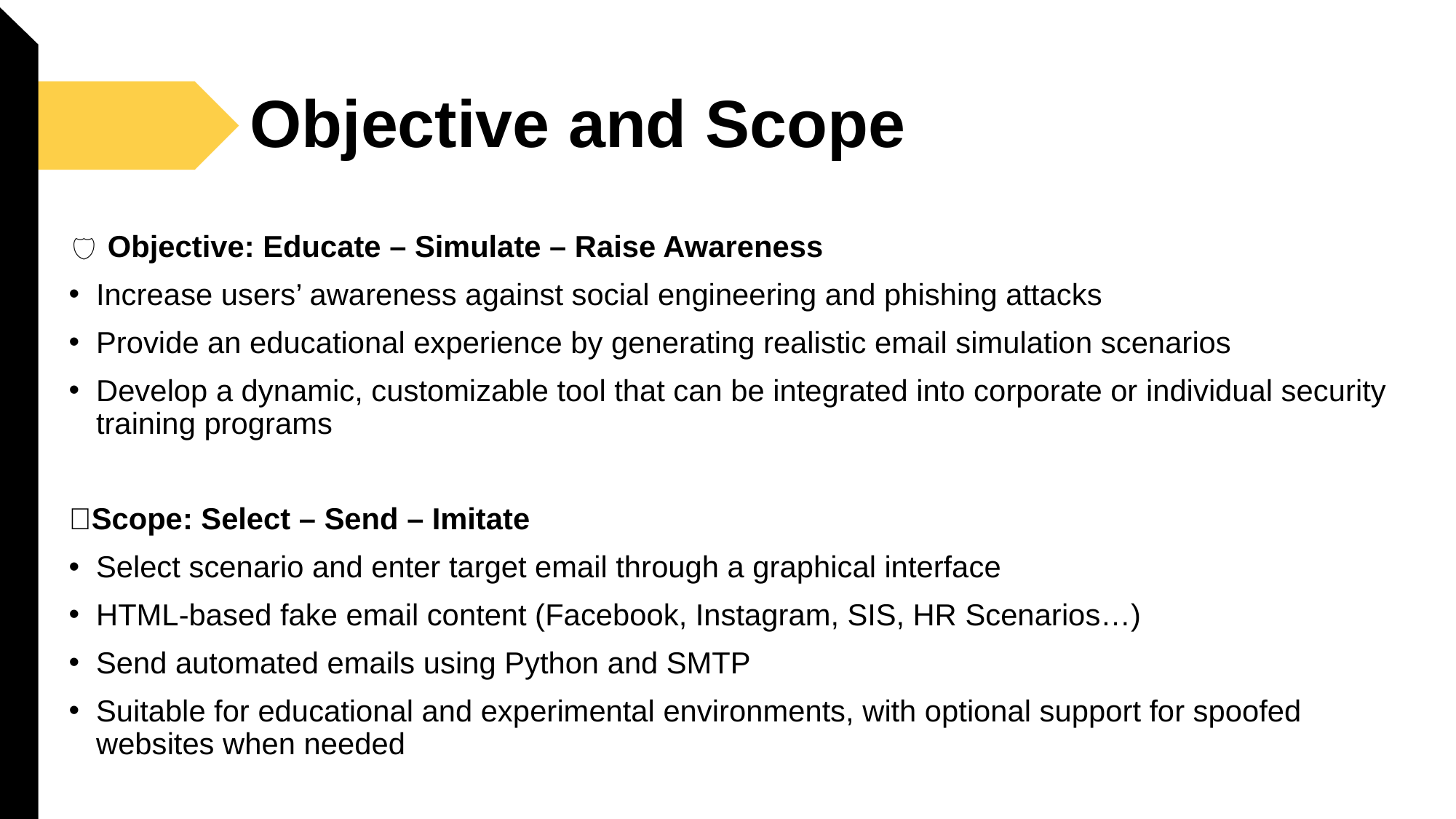

# Objective and Scope

🛡️ Objective: Educate – Simulate – Raise Awareness
Increase users’ awareness against social engineering and phishing attacks
Provide an educational experience by generating realistic email simulation scenarios
Develop a dynamic, customizable tool that can be integrated into corporate or individual security training programs

🧭Scope: Select – Send – Imitate
Select scenario and enter target email through a graphical interface
HTML-based fake email content (Facebook, Instagram, SIS, HR Scenarios…)
Send automated emails using Python and SMTP
Suitable for educational and experimental environments, with optional support for spoofed websites when needed